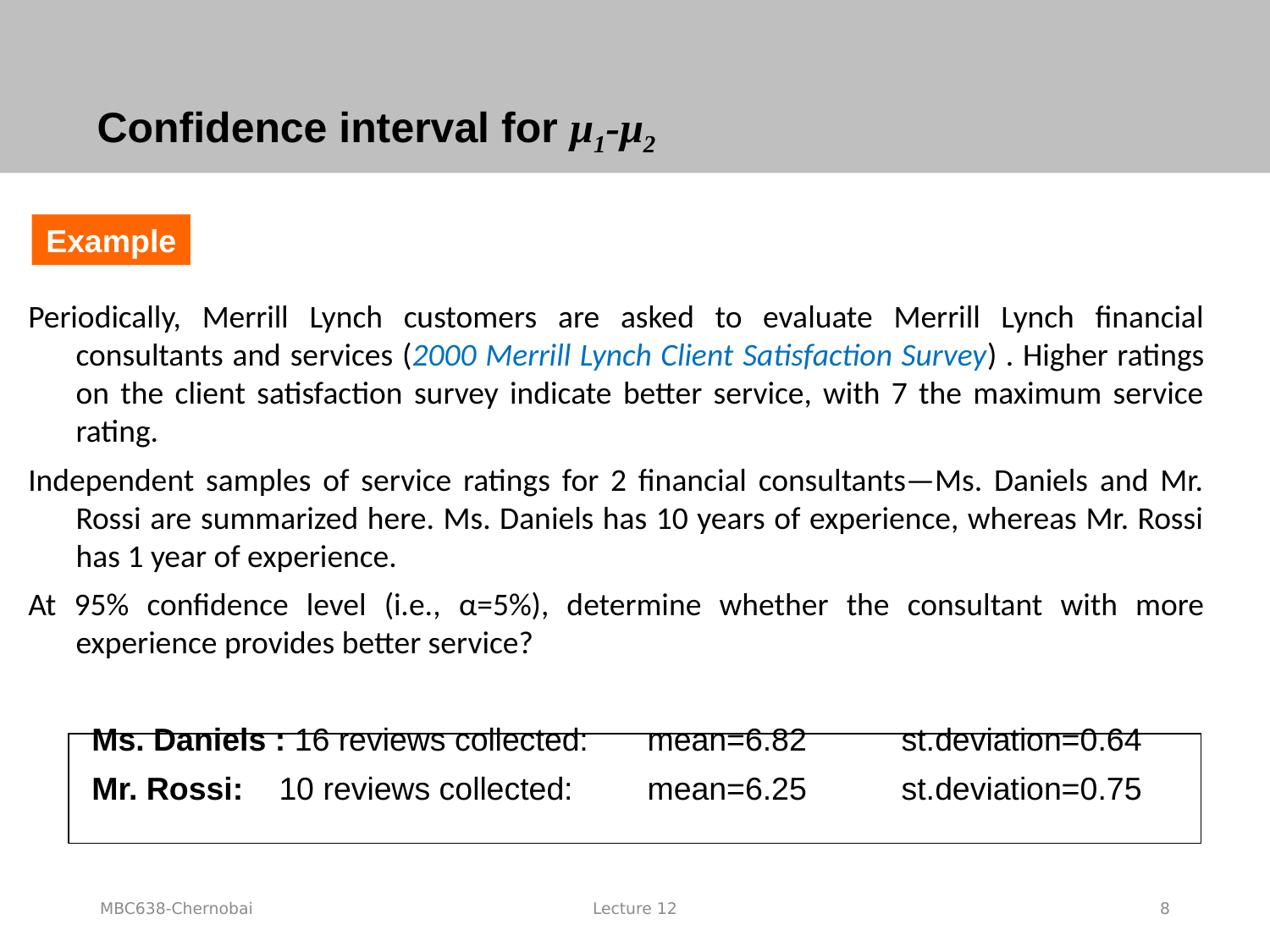

# Confidence interval for μ1-μ2
Example
Periodically, Merrill Lynch customers are asked to evaluate Merrill Lynch financial consultants and services (2000 Merrill Lynch Client Satisfaction Survey) . Higher ratings on the client satisfaction survey indicate better service, with 7 the maximum service rating.
Independent samples of service ratings for 2 financial consultants—Ms. Daniels and Mr. Rossi are summarized here. Ms. Daniels has 10 years of experience, whereas Mr. Rossi has 1 year of experience.
At 95% confidence level (i.e., α=5%), determine whether the consultant with more experience provides better service?

Ms. Daniels : 16 reviews collected:	mean=6.82	st.deviation=0.64
Mr. Rossi:    10 reviews collected:	mean=6.25	st.deviation=0.75

MBC638-Chernobai
Lecture 12
8